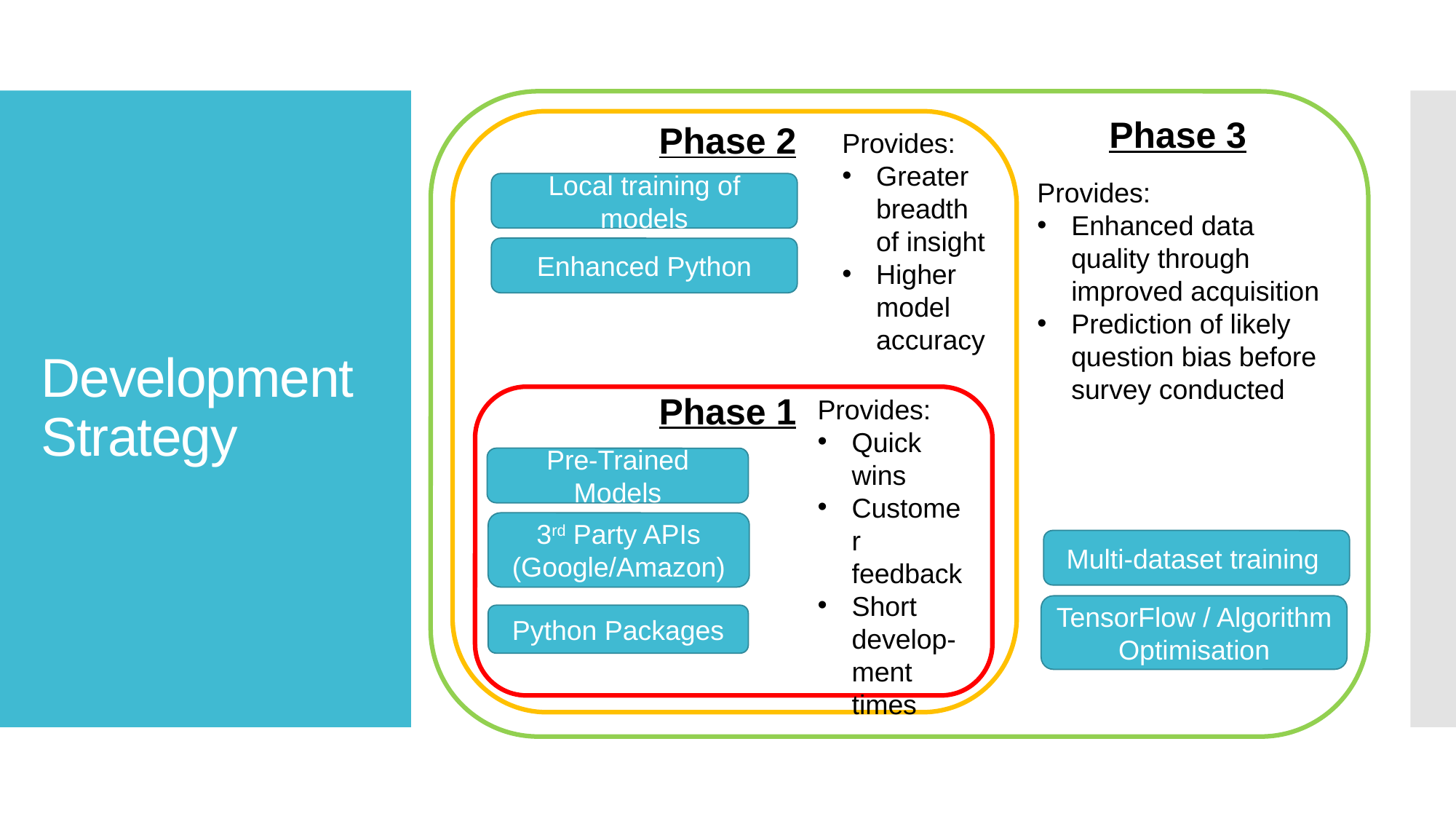

Phase 3

Phase 2
Provides:
Greater breadth of insight
Higher model accuracy

# Development Strategy
Provides:
Enhanced data quality through improved acquisition
Prediction of likely question bias before survey conducted

Local training of models
Enhanced Python
Phase 1

Provides:
Quick wins
Customer feedback
Short develop-ment times
Pre-Trained Models
3rd Party APIs (Google/Amazon)
Multi-dataset training
TensorFlow / Algorithm Optimisation
Python Packages